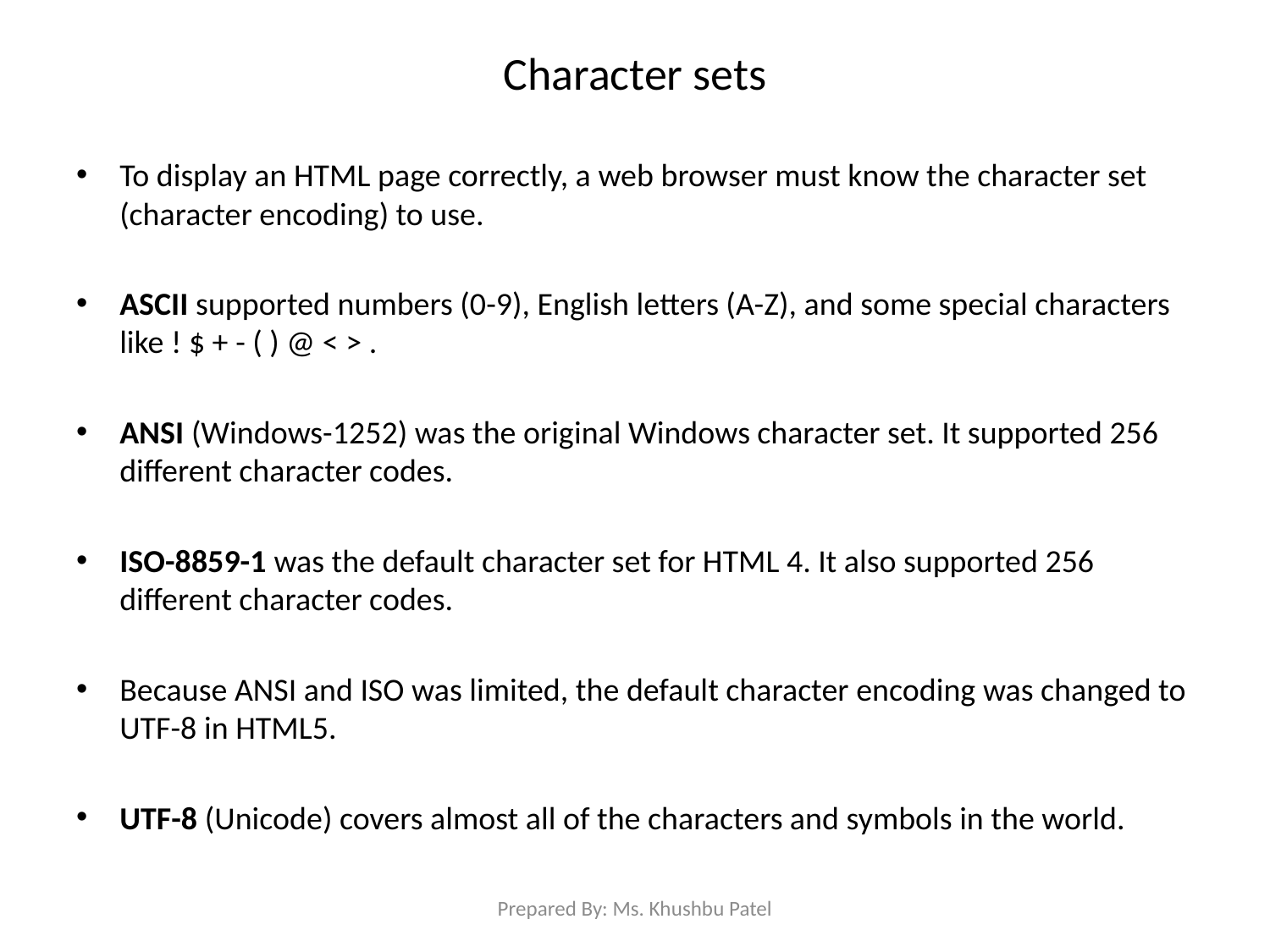

# Character sets
To display an HTML page correctly, a web browser must know the character set (character encoding) to use.

ASCII supported numbers (0-9), English letters (A-Z), and some special characters like ! $ + - ( ) @ < > .

ANSI (Windows-1252) was the original Windows character set. It supported 256 different character codes.

ISO-8859-1 was the default character set for HTML 4. It also supported 256 different character codes.

Because ANSI and ISO was limited, the default character encoding was changed to UTF-8 in HTML5.

UTF-8 (Unicode) covers almost all of the characters and symbols in the world.

Prepared By: Ms. Khushbu Patel